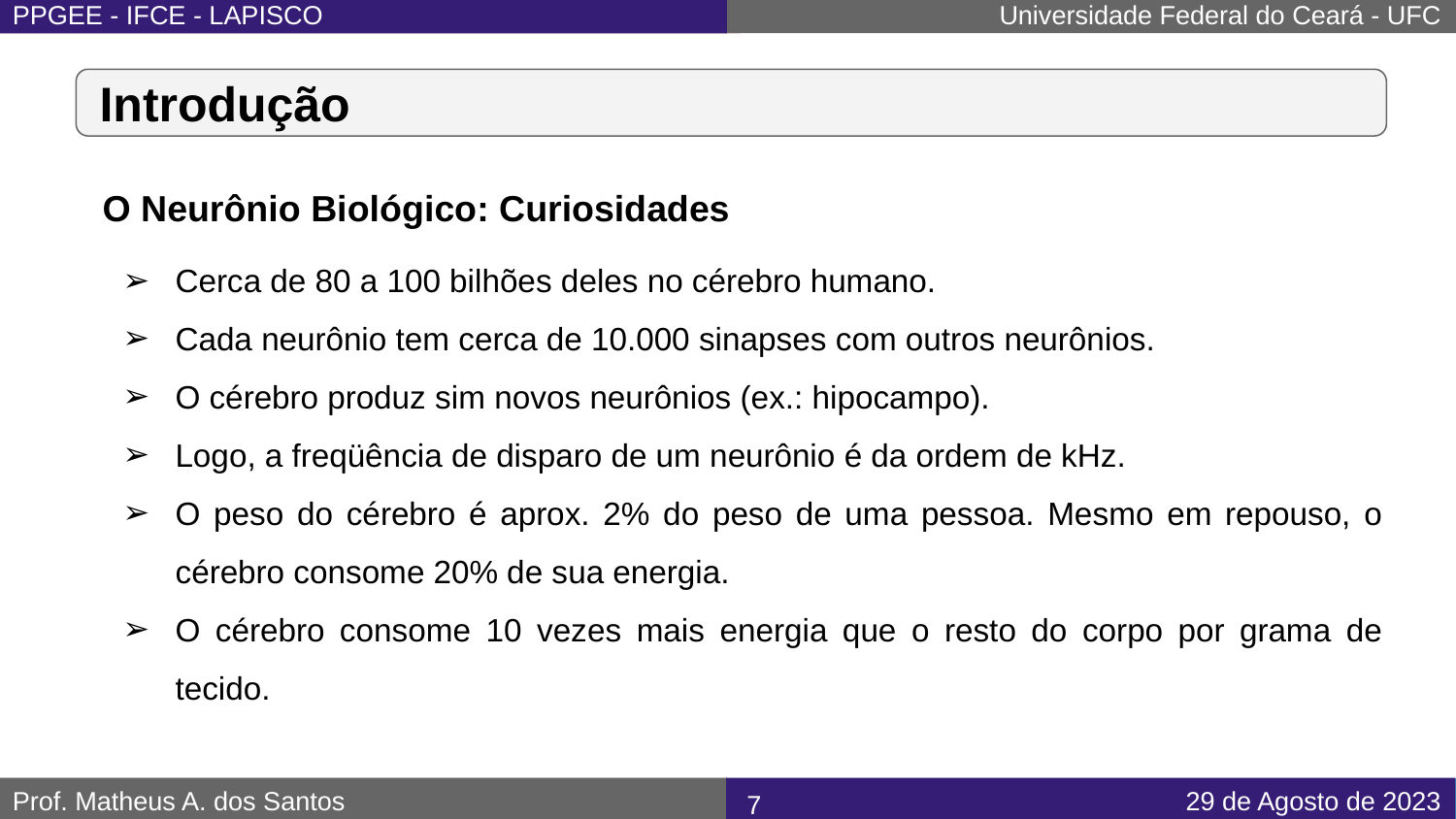

# Introdução
O Neurônio Biológico: Curiosidades
Cerca de 80 a 100 bilhões deles no cérebro humano.
Cada neurônio tem cerca de 10.000 sinapses com outros neurônios.
O cérebro produz sim novos neurônios (ex.: hipocampo).
Logo, a freqüência de disparo de um neurônio é da ordem de kHz.
O peso do cérebro é aprox. 2% do peso de uma pessoa. Mesmo em repouso, o cérebro consome 20% de sua energia.
O cérebro consome 10 vezes mais energia que o resto do corpo por grama de tecido.
7